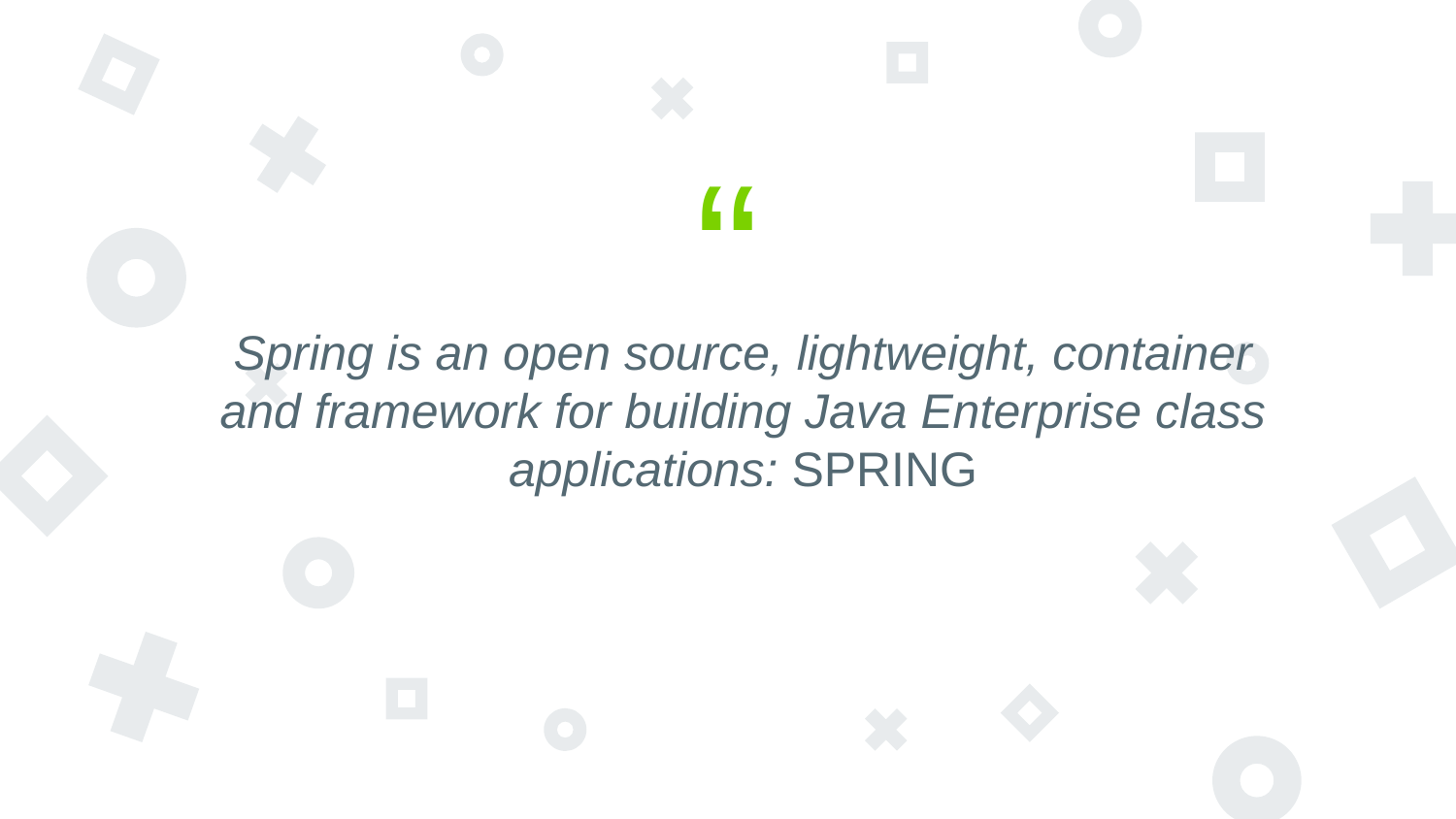

Spring is an open source, lightweight, container and framework for building Java Enterprise class applications: SPRING